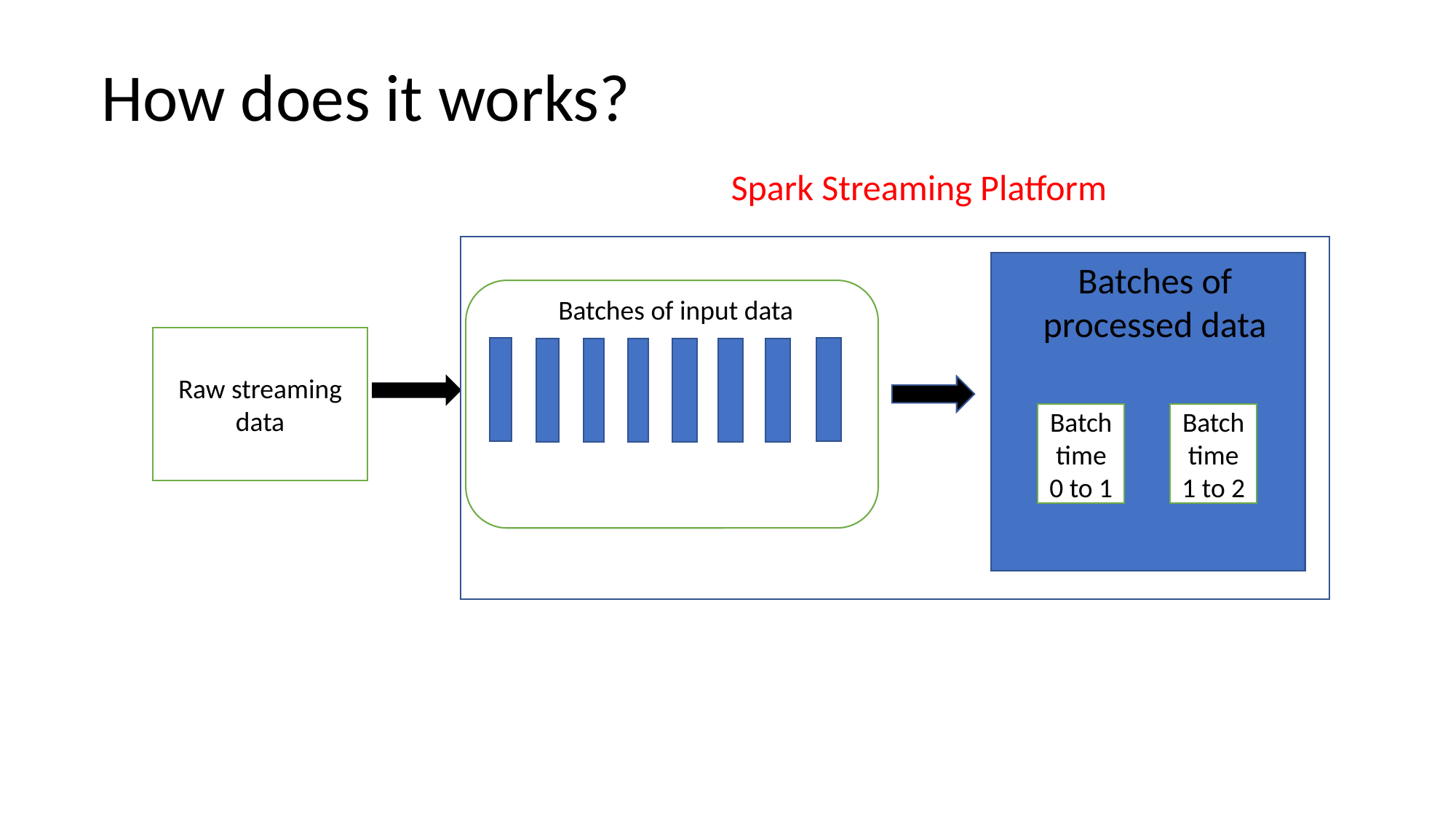

# How does it works?
Spark Streaming Platform

Batches of processed data

Batches of input data
Raw streaming data

Batch time 0 to 1
Batch time 1 to 2